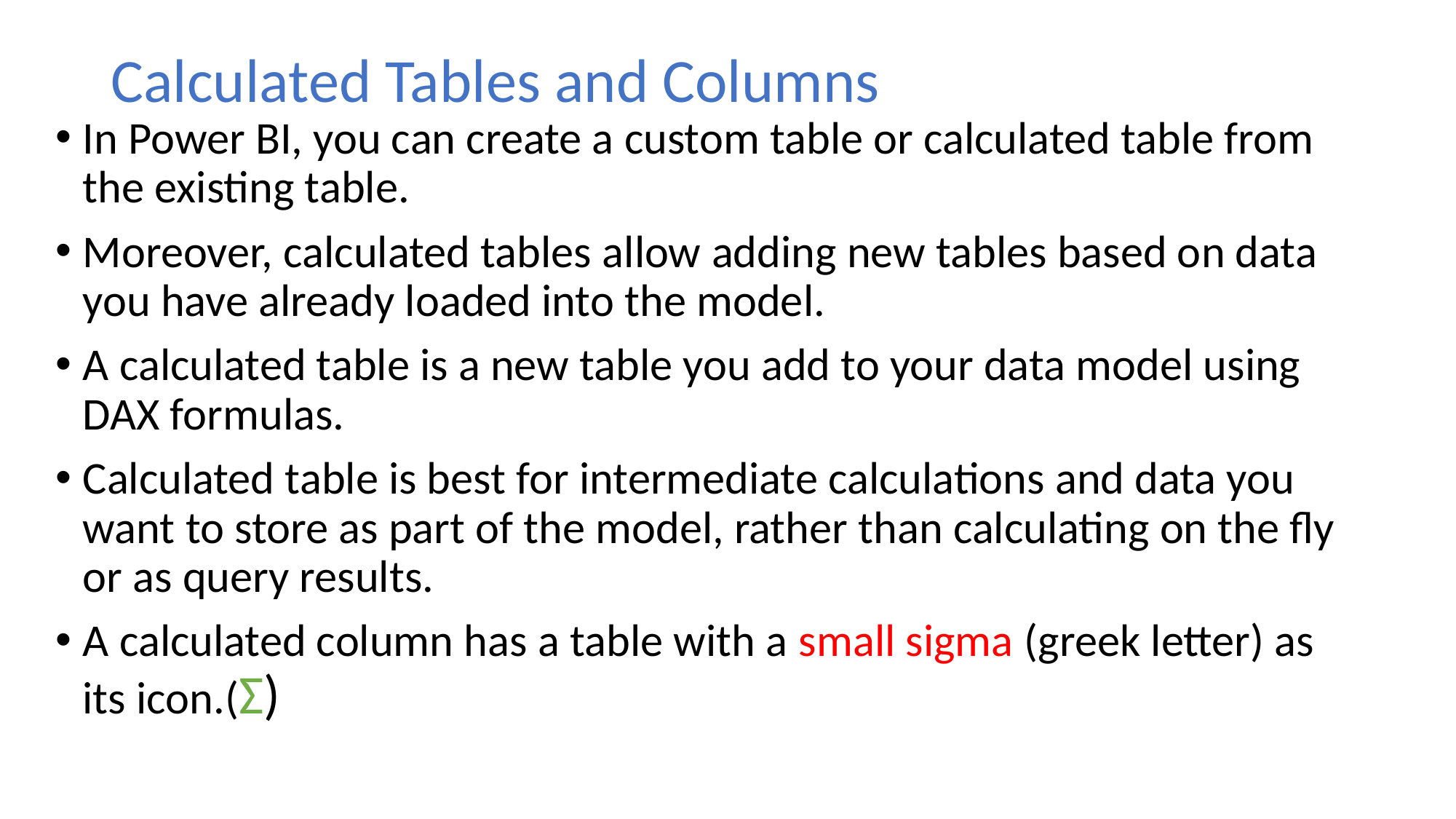

# Calculated Tables and Columns
In Power BI, you can create a custom table or calculated table from the existing table.
Moreover, calculated tables allow adding new tables based on data you have already loaded into the model.
A calculated table is a new table you add to your data model using DAX formulas.
Calculated table is best for intermediate calculations and data you want to store as part of the model, rather than calculating on the fly or as query results.
A calculated column has a table with a small sigma (greek letter) as its icon.(Ʃ)